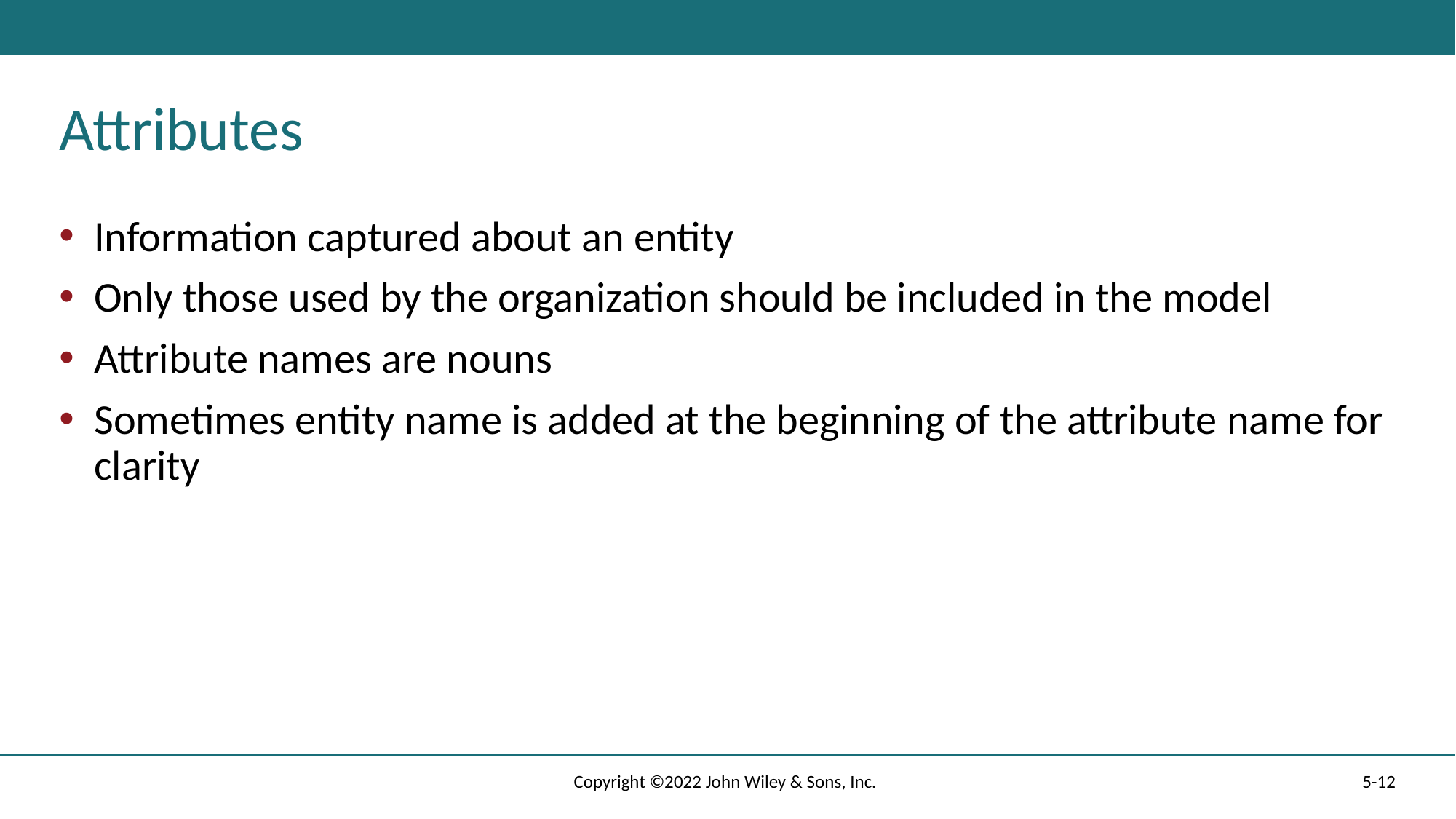

# Attributes
Information captured about an entity
Only those used by the organization should be included in the model
Attribute names are nouns
Sometimes entity name is added at the beginning of the attribute name for clarity
Copyright ©2022 John Wiley & Sons, Inc.
5-12